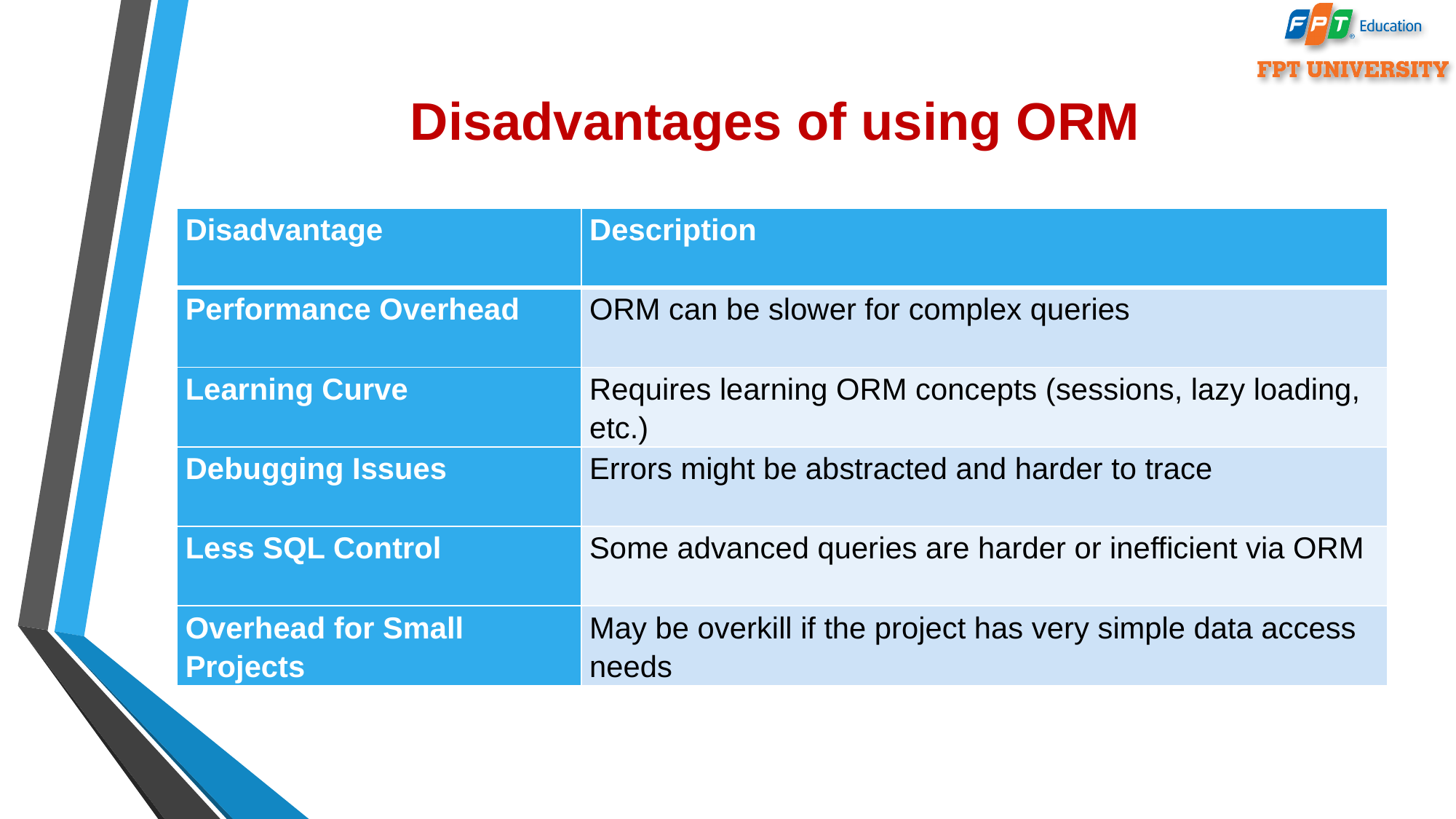

# Disadvantages of using ORM
| Disadvantage | Description |
| --- | --- |
| Performance Overhead | ORM can be slower for complex queries |
| Learning Curve | Requires learning ORM concepts (sessions, lazy loading, etc.) |
| Debugging Issues | Errors might be abstracted and harder to trace |
| Less SQL Control | Some advanced queries are harder or inefficient via ORM |
| Overhead for Small Projects | May be overkill if the project has very simple data access needs |